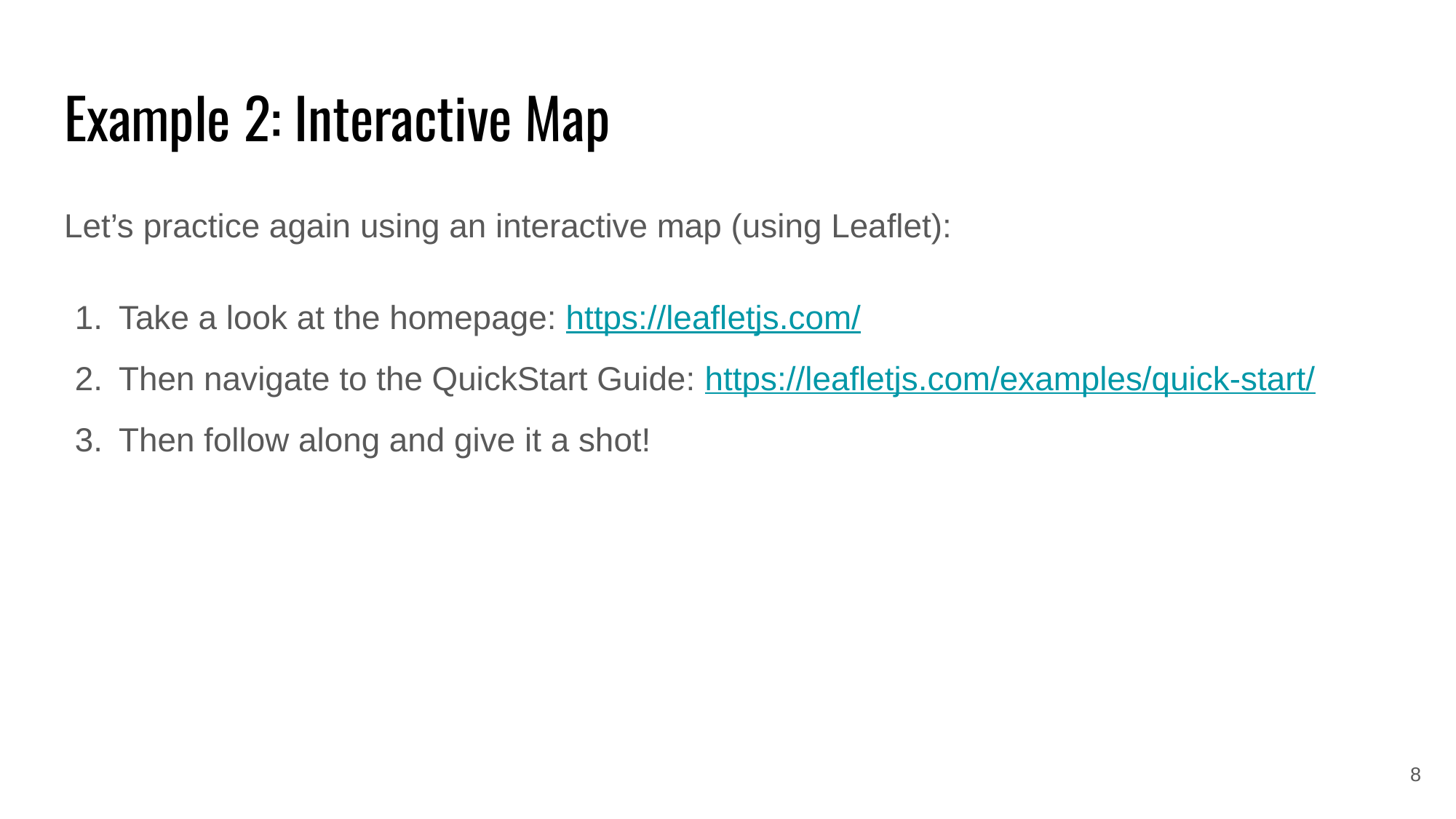

# Example 2: Interactive Map
Let’s practice again using an interactive map (using Leaflet):

Take a look at the homepage: https://leafletjs.com/
Then navigate to the QuickStart Guide: https://leafletjs.com/examples/quick-start/
Then follow along and give it a shot!
8